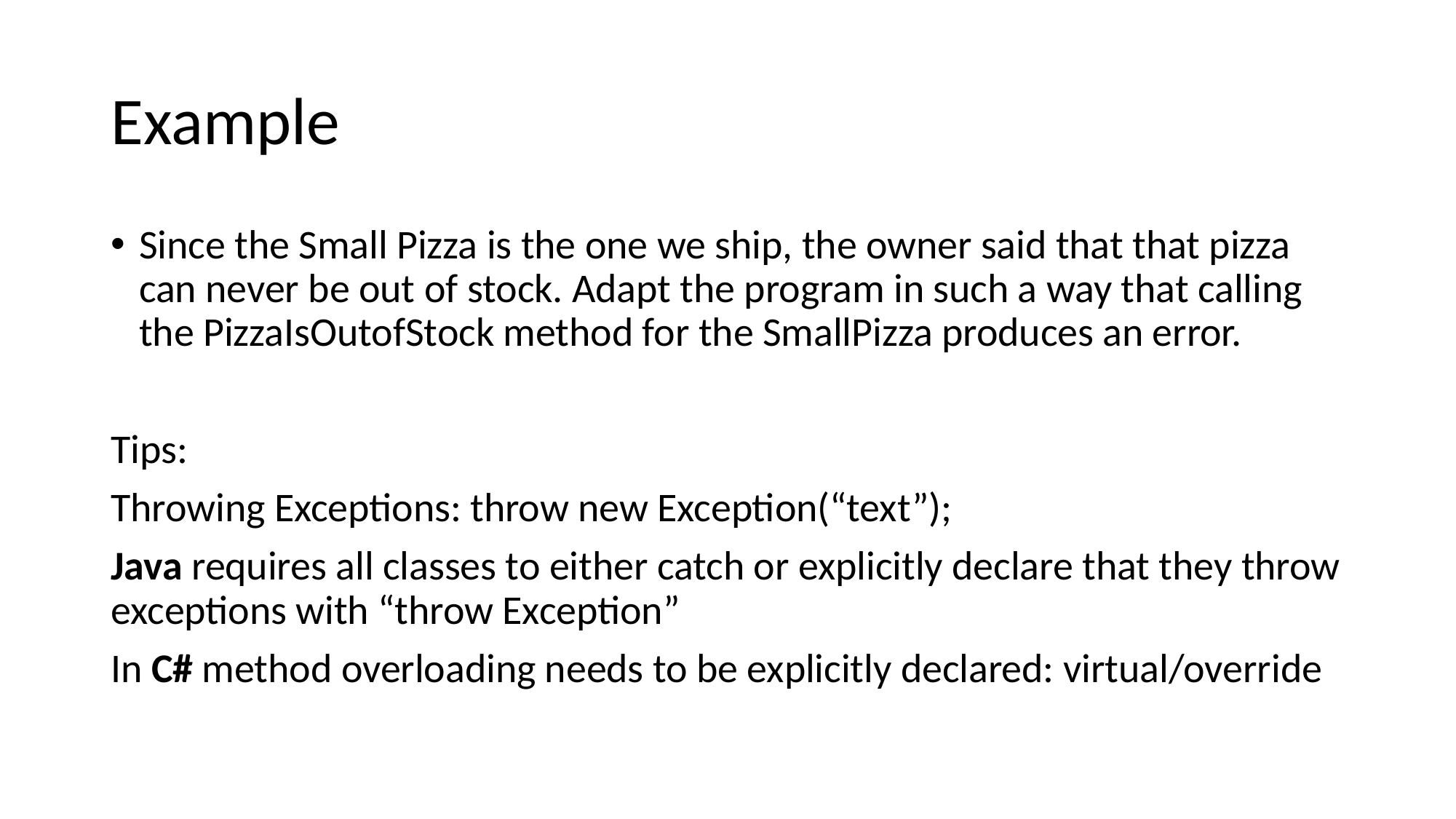

# Example
Since the Small Pizza is the one we ship, the owner said that that pizza can never be out of stock. Adapt the program in such a way that calling the PizzaIsOutofStock method for the SmallPizza produces an error.

Tips:
Throwing Exceptions: throw new Exception(“text”);
Java requires all classes to either catch or explicitly declare that they throw exceptions with “throw Exception”
In C# method overloading needs to be explicitly declared: virtual/override